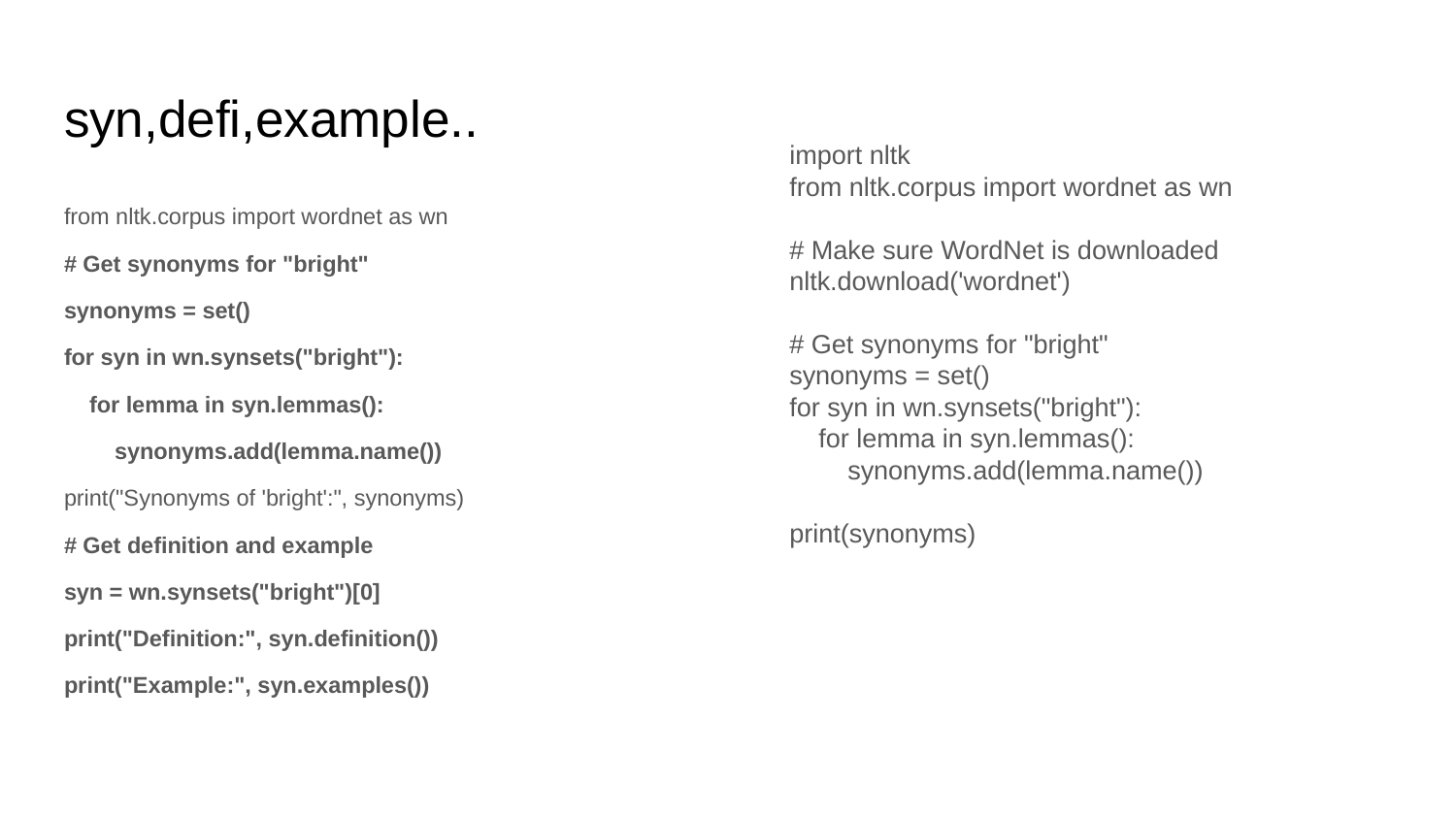

# syn,defi,example..
import nltk
from nltk.corpus import wordnet as wn

# Make sure WordNet is downloaded
nltk.download('wordnet')

# Get synonyms for "bright"
synonyms = set()
for syn in wn.synsets("bright"):
    for lemma in syn.lemmas():
        synonyms.add(lemma.name())

print(synonyms)

from nltk.corpus import wordnet as wn
# Get synonyms for "bright"
synonyms = set()
for syn in wn.synsets("bright"):
    for lemma in syn.lemmas():
        synonyms.add(lemma.name())
print("Synonyms of 'bright':", synonyms)
# Get definition and example
syn = wn.synsets("bright")[0]
print("Definition:", syn.definition())
print("Example:", syn.examples())